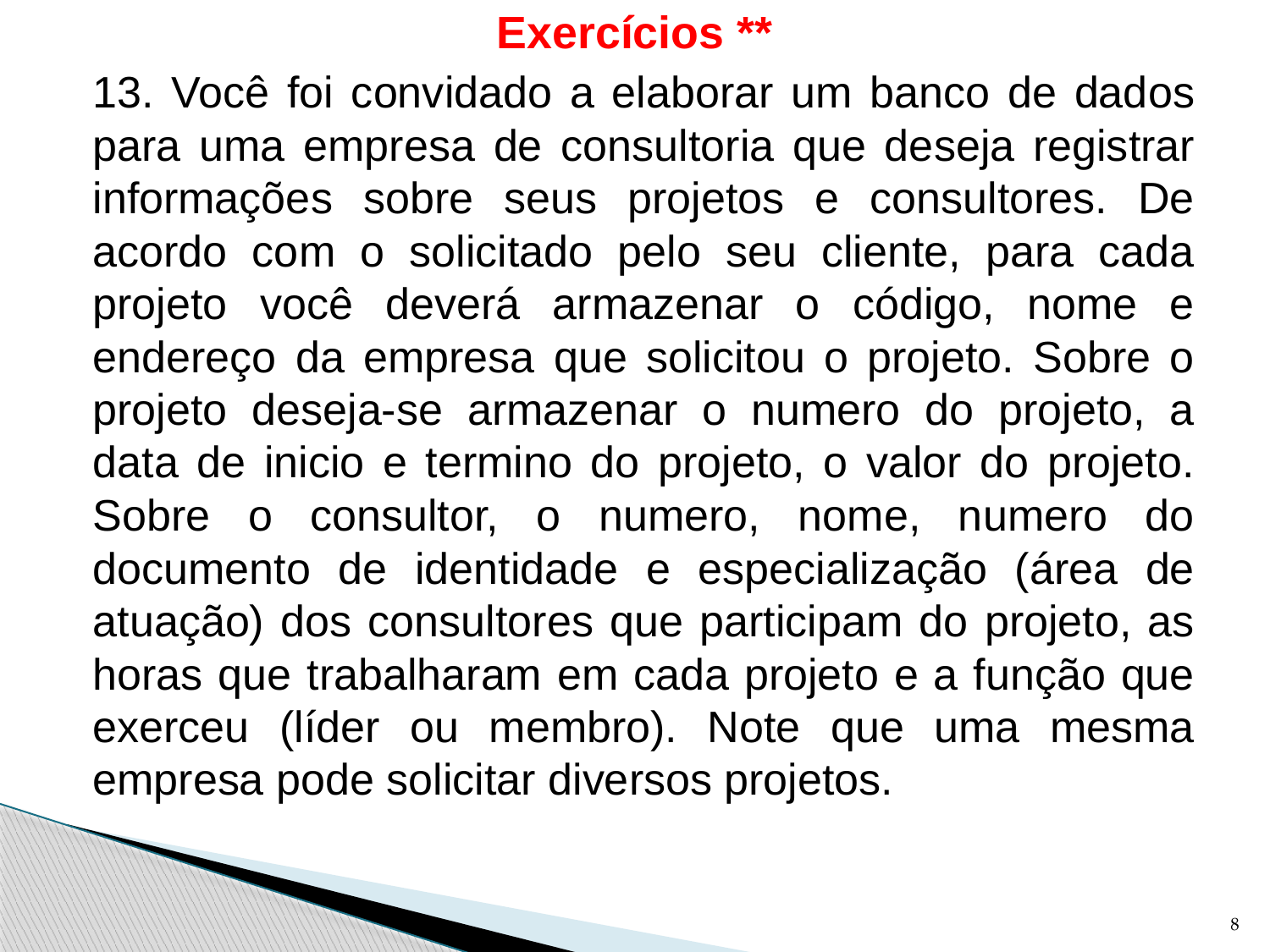

# Exercícios **
13. Você foi convidado a elaborar um banco de dados para uma empresa de consultoria que deseja registrar informações sobre seus projetos e consultores. De acordo com o solicitado pelo seu cliente, para cada projeto você deverá armazenar o código, nome e endereço da empresa que solicitou o projeto. Sobre o projeto deseja-se armazenar o numero do projeto, a data de inicio e termino do projeto, o valor do projeto. Sobre o consultor, o numero, nome, numero do documento de identidade e especialização (área de atuação) dos consultores que participam do projeto, as horas que trabalharam em cada projeto e a função que exerceu (líder ou membro). Note que uma mesma empresa pode solicitar diversos projetos.
8